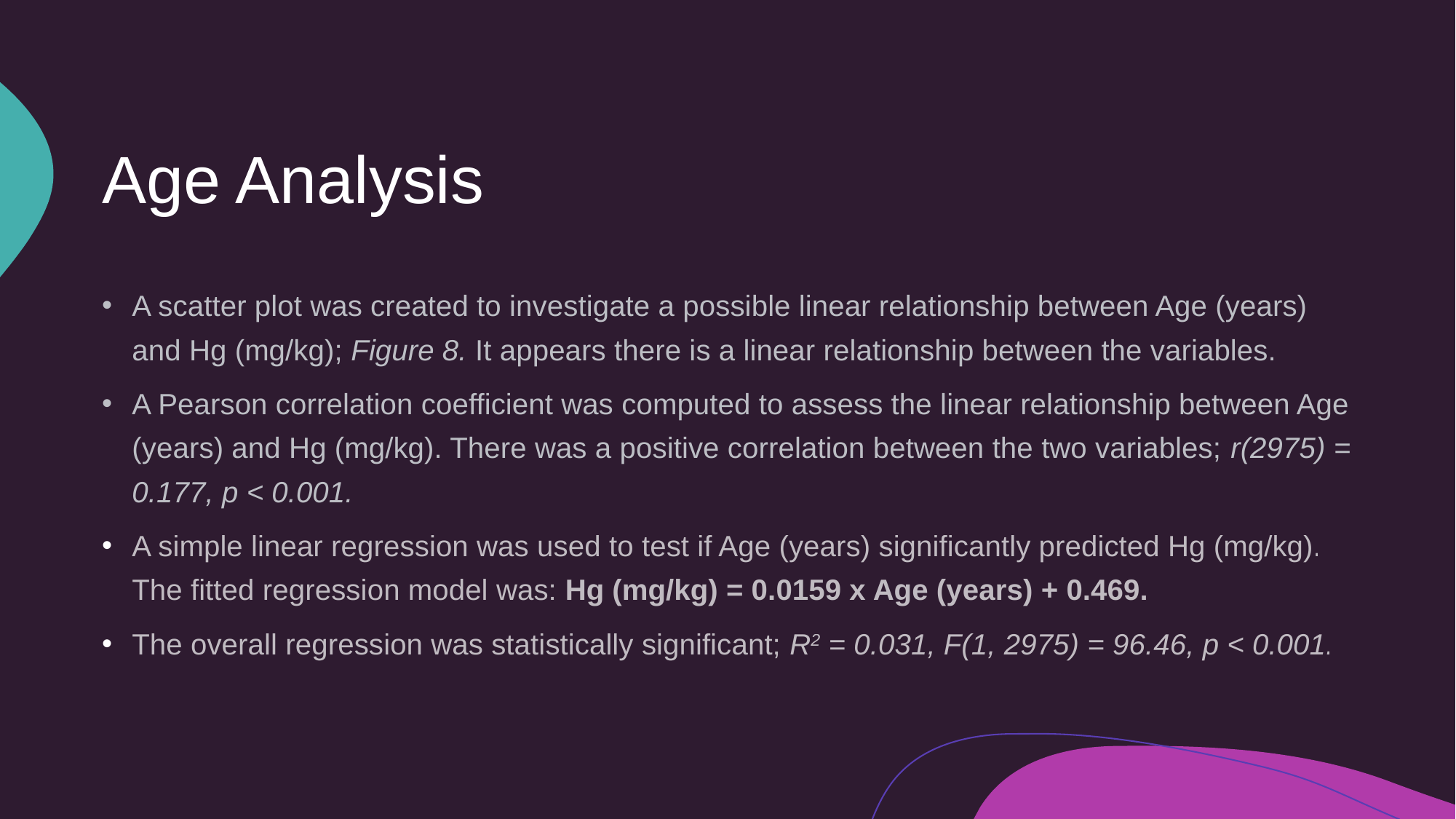

# Age Analysis
A scatter plot was created to investigate a possible linear relationship between Age (years) and Hg (mg/kg); Figure 8. It appears there is a linear relationship between the variables.
A Pearson correlation coefficient was computed to assess the linear relationship between Age (years) and Hg (mg/kg). There was a positive correlation between the two variables; r(2975) = 0.177, p < 0.001.
A simple linear regression was used to test if Age (years) significantly predicted Hg (mg/kg). The fitted regression model was: Hg (mg/kg) = 0.0159 x Age (years) + 0.469.
The overall regression was statistically significant; R2 = 0.031, F(1, 2975) = 96.46, p < 0.001.